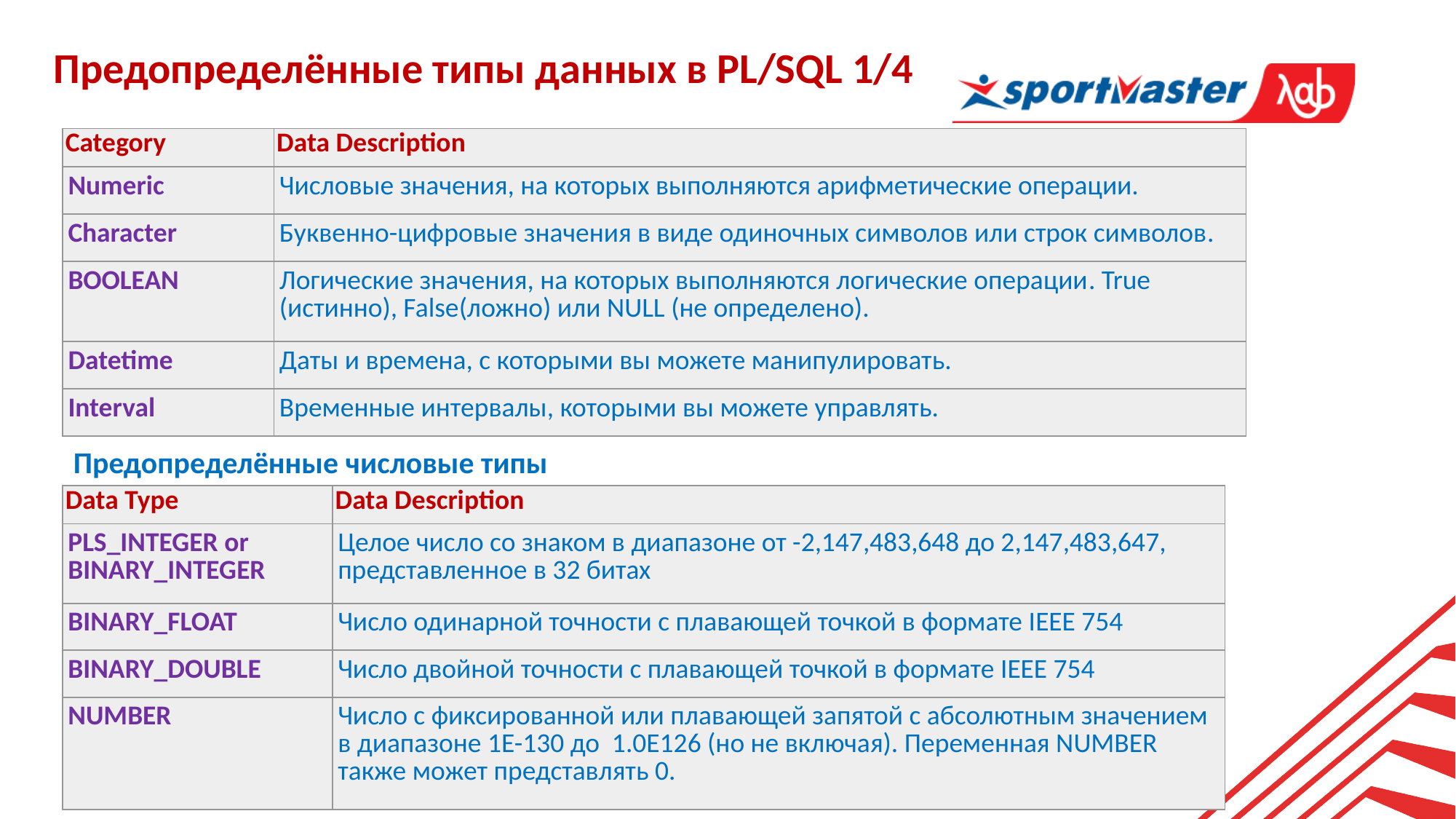

Предопределённые типы данных в PL/SQL 1/4
| Category | Data Description |
| --- | --- |
| Numeric | Числовые значения, на которых выполняются арифметические операции. |
| Character | Буквенно-цифровые значения в виде одиночных символов или строк символов. |
| BOOLEAN | Логические значения, на которых выполняются логические операции. True (истинно), False(ложно) или NULL (не определено). |
| Datetime | Даты и времена, с которыми вы можете манипулировать. |
| Interval | Временные интервалы, которыми вы можете управлять. |

Предопределённые числовые типы
| Data Type | Data Description |
| --- | --- |
| PLS\_INTEGER or  BINARY\_INTEGER | Целое число со знаком в диапазоне от -2,147,483,648 до 2,147,483,647, представленное в 32 битах |
| BINARY\_FLOAT | Число одинарной точности с плавающей точкой в формате IEEE 754 |
| BINARY\_DOUBLE | Число двойной точности с плавающей точкой в формате IEEE 754 |
| NUMBER | Число с фиксированной или плавающей запятой с абсолютным значением в диапазоне 1E-130 до 1.0E126 (но не включая). Переменная NUMBER также может представлять 0. |